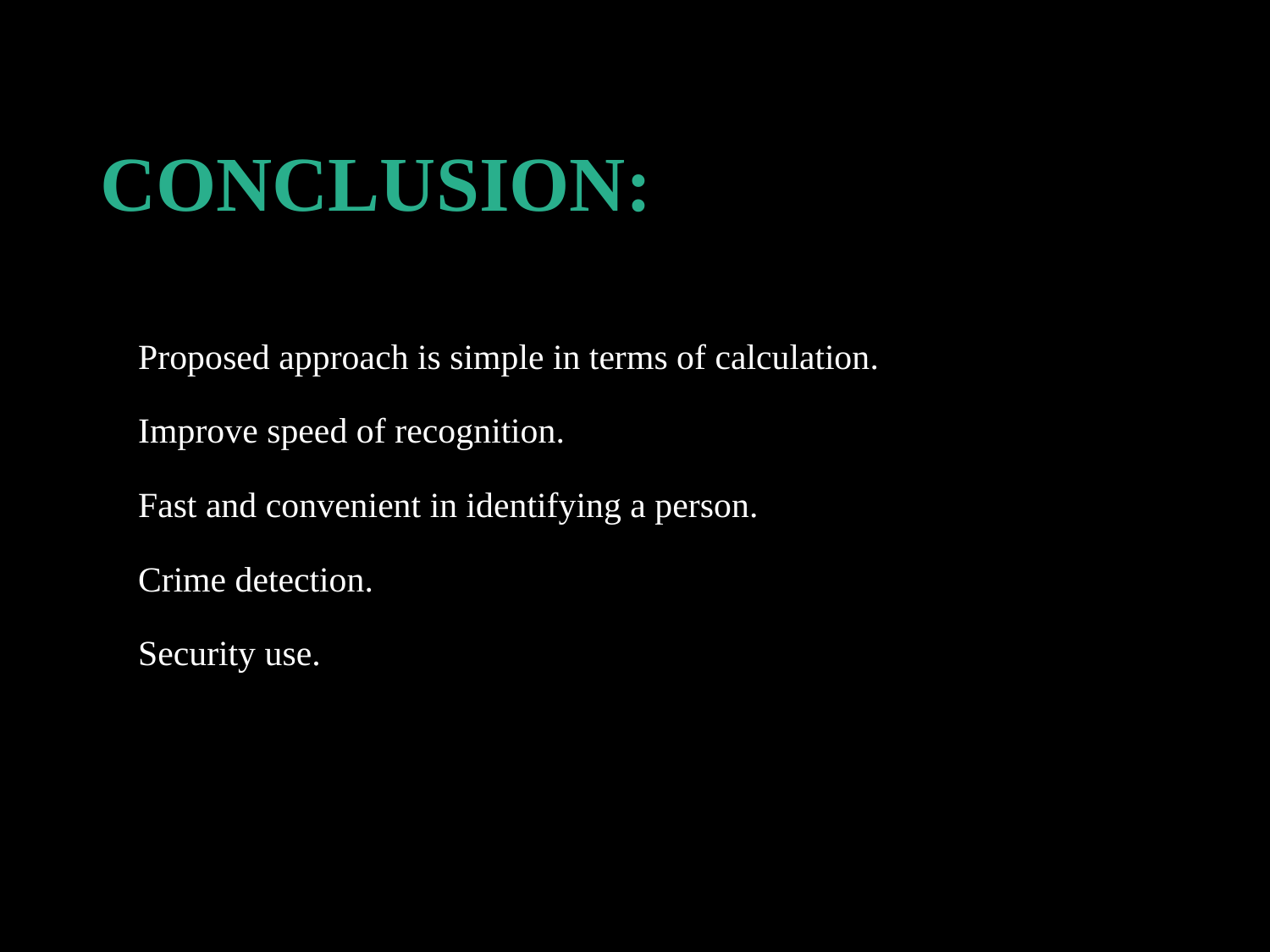

# CONCLUSION:

Proposed approach is simple in terms of calculation.
Improve speed of recognition.
Fast and convenient in identifying a person.
Crime detection.
Security use.